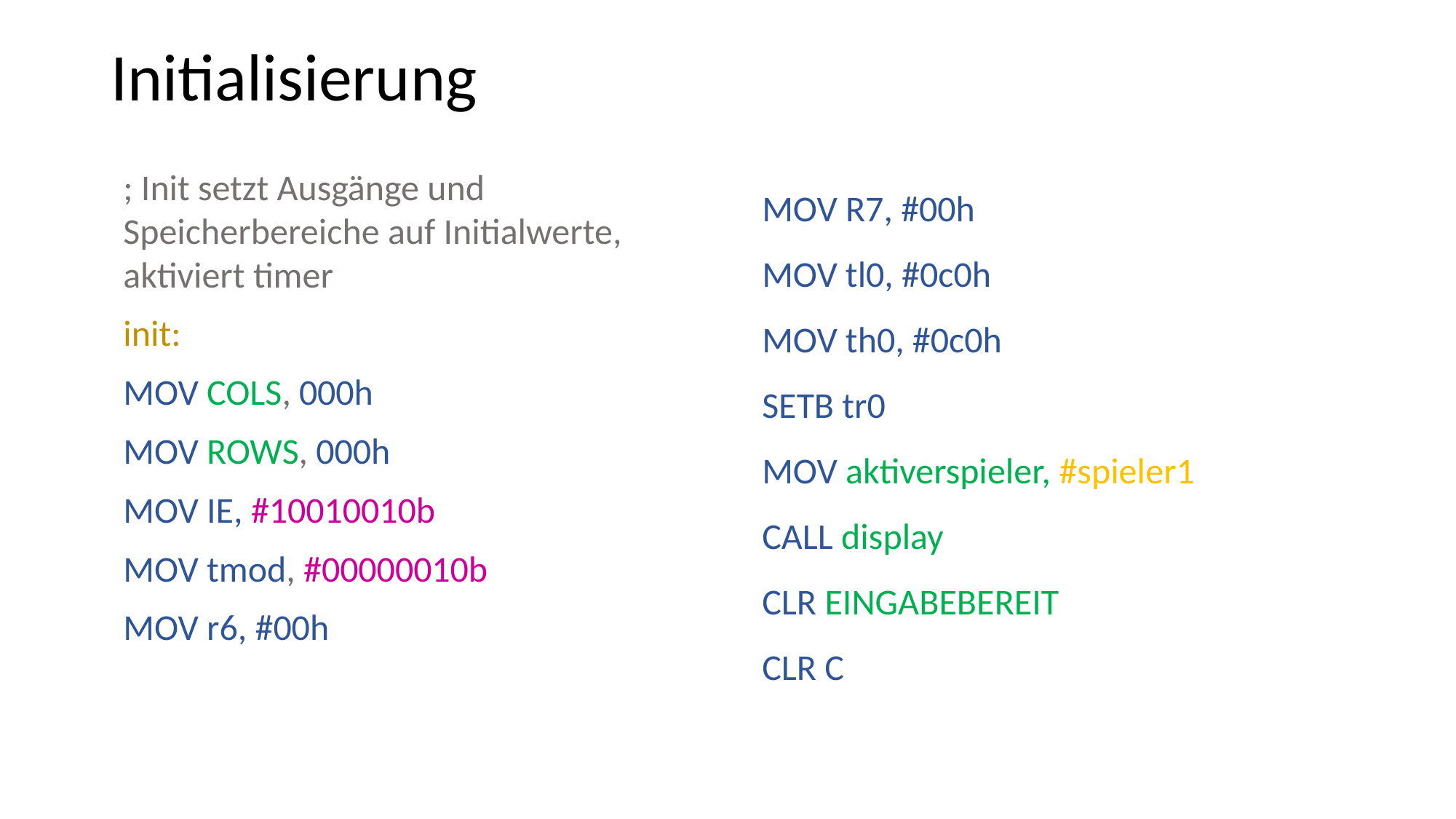

# Initialisierung
; Init setzt Ausgänge und Speicherbereiche auf Initialwerte, aktiviert timer
init:
MOV COLS, 000h
MOV ROWS, 000h
MOV IE, #10010010b
MOV tmod, #00000010b
MOV r6, #00h
MOV R7, #00h
MOV tl0, #0c0h
MOV th0, #0c0h
SETB tr0
MOV aktiverspieler, #spieler1
CALL display
CLR EINGABEBEREIT
CLR C